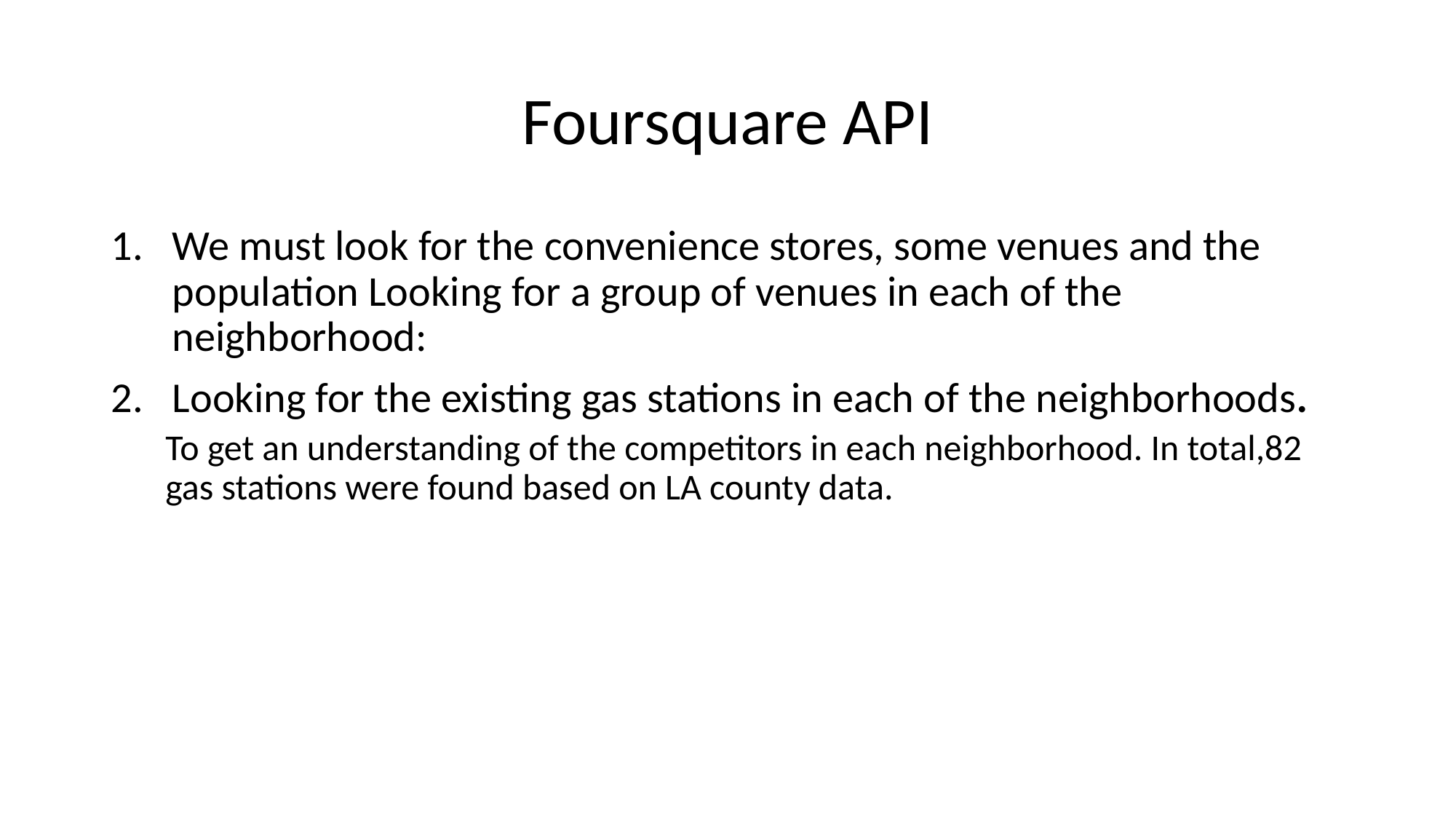

# Foursquare API
We must look for the convenience stores, some venues and the population Looking for a group of venues in each of the neighborhood:
Looking for the existing gas stations in each of the neighborhoods.
To get an understanding of the competitors in each neighborhood. In total,82 gas stations were found based on LA county data.